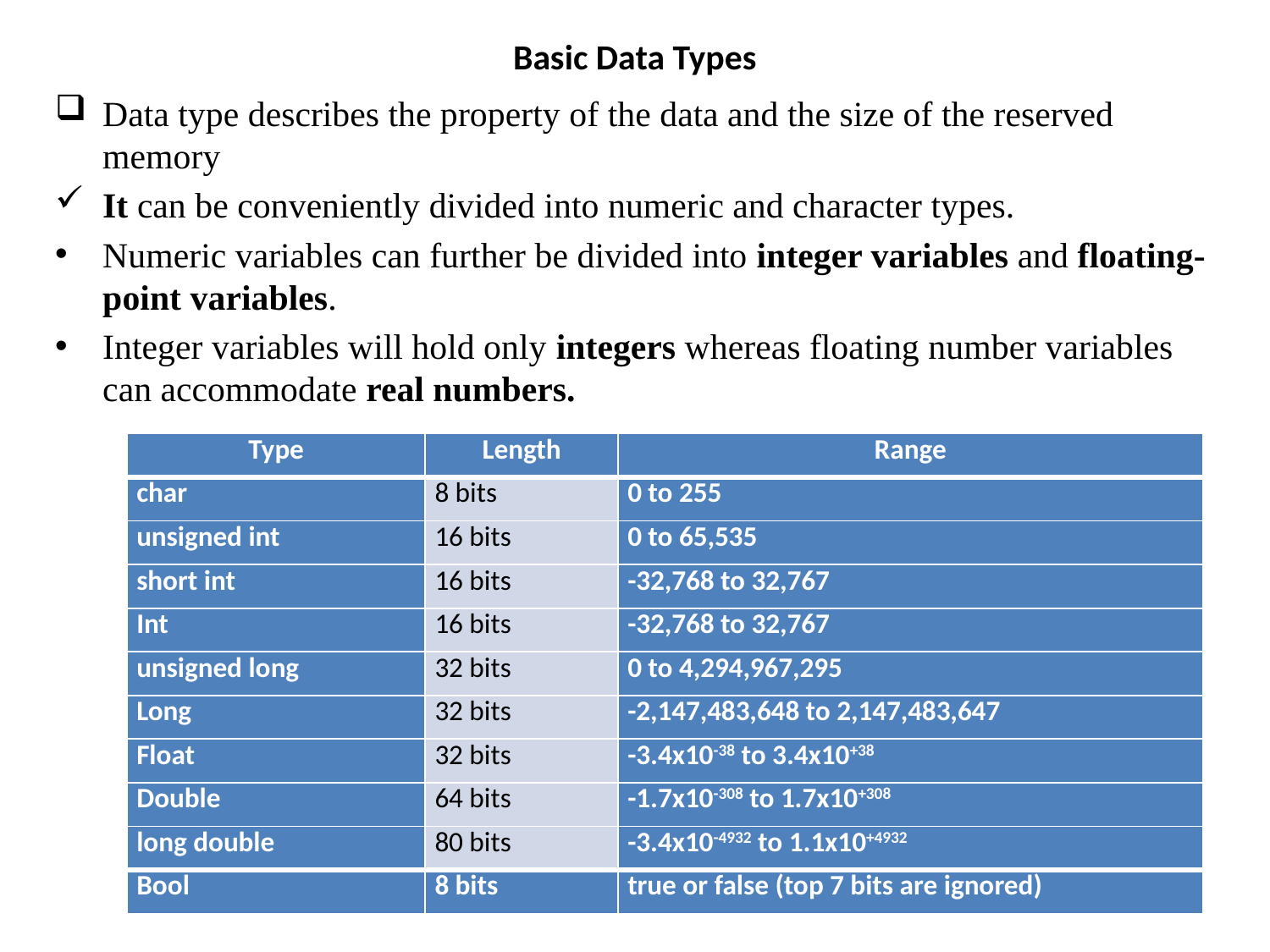

# Basic Data Types
Data type describes the property of the data and the size of the reserved memory
It can be conveniently divided into numeric and character types.
Numeric variables can further be divided into integer variables and floating-point variables.
Integer variables will hold only integers whereas floating number variables can accommodate real numbers.

| Type | Length | Range |
| --- | --- | --- |
| char | 8 bits | 0 to 255 |
| unsigned int | 16 bits | 0 to 65,535 |
| short int | 16 bits | -32,768 to 32,767 |
| Int | 16 bits | -32,768 to 32,767 |
| unsigned long | 32 bits | 0 to 4,294,967,295 |
| Long | 32 bits | -2,147,483,648 to 2,147,483,647 |
| Float | 32 bits | -3.4x10-38 to 3.4x10+38 |
| Double | 64 bits | -1.7x10-308 to 1.7x10+308 |
| long double | 80 bits | -3.4x10-4932 to 1.1x10+4932 |
| Bool | 8 bits | true or false (top 7 bits are ignored) |